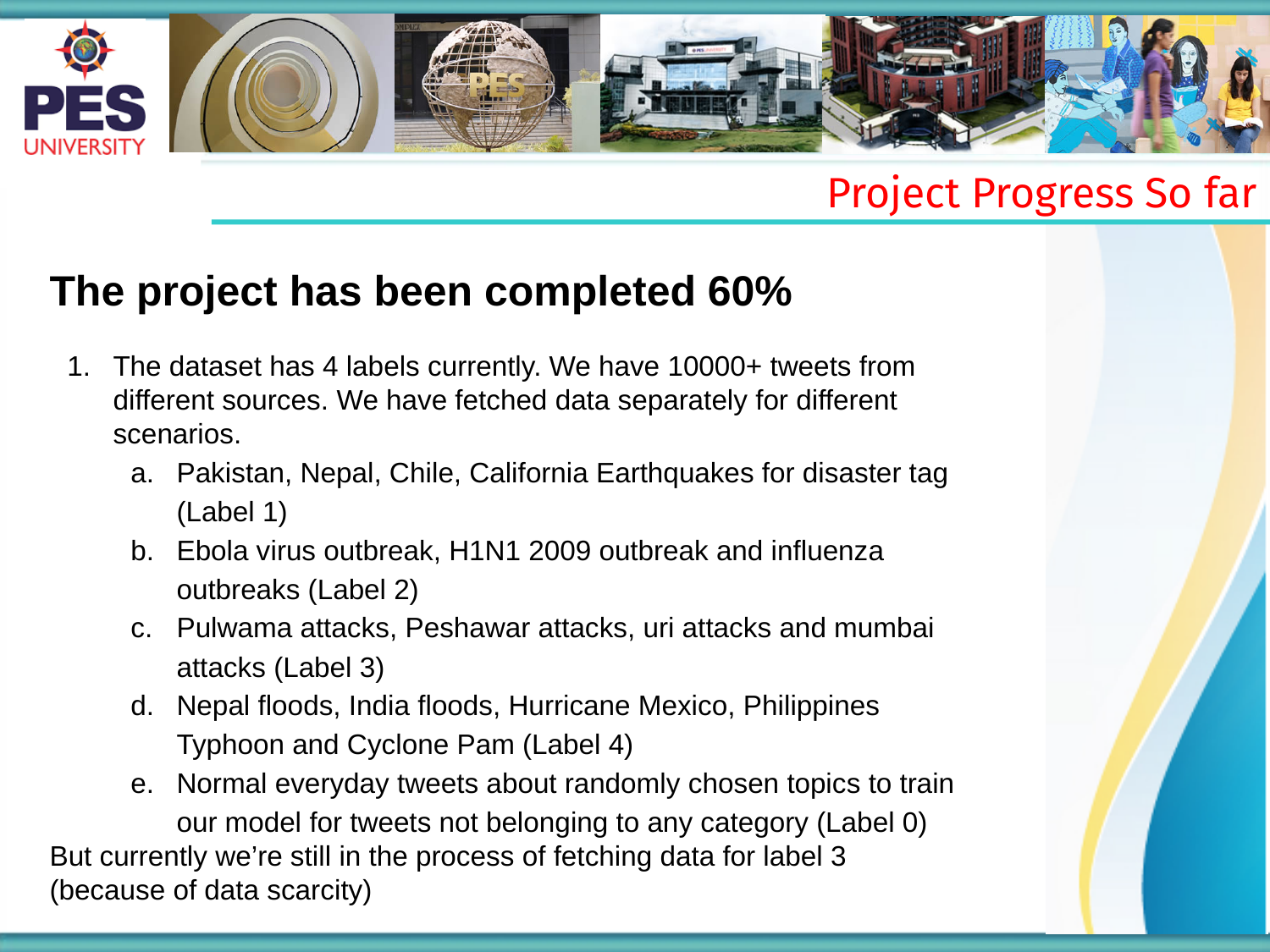

Project Progress So far

The project has been completed 60%

The dataset has 4 labels currently. We have 10000+ tweets from different sources. We have fetched data separately for different scenarios.
Pakistan, Nepal, Chile, California Earthquakes for disaster tag (Label 1)
Ebola virus outbreak, H1N1 2009 outbreak and influenza outbreaks (Label 2)
Pulwama attacks, Peshawar attacks, uri attacks and mumbai attacks (Label 3)
Nepal floods, India floods, Hurricane Mexico, Philippines Typhoon and Cyclone Pam (Label 4)
Normal everyday tweets about randomly chosen topics to train our model for tweets not belonging to any category (Label 0)
But currently we’re still in the process of fetching data for label 3 (because of data scarcity)